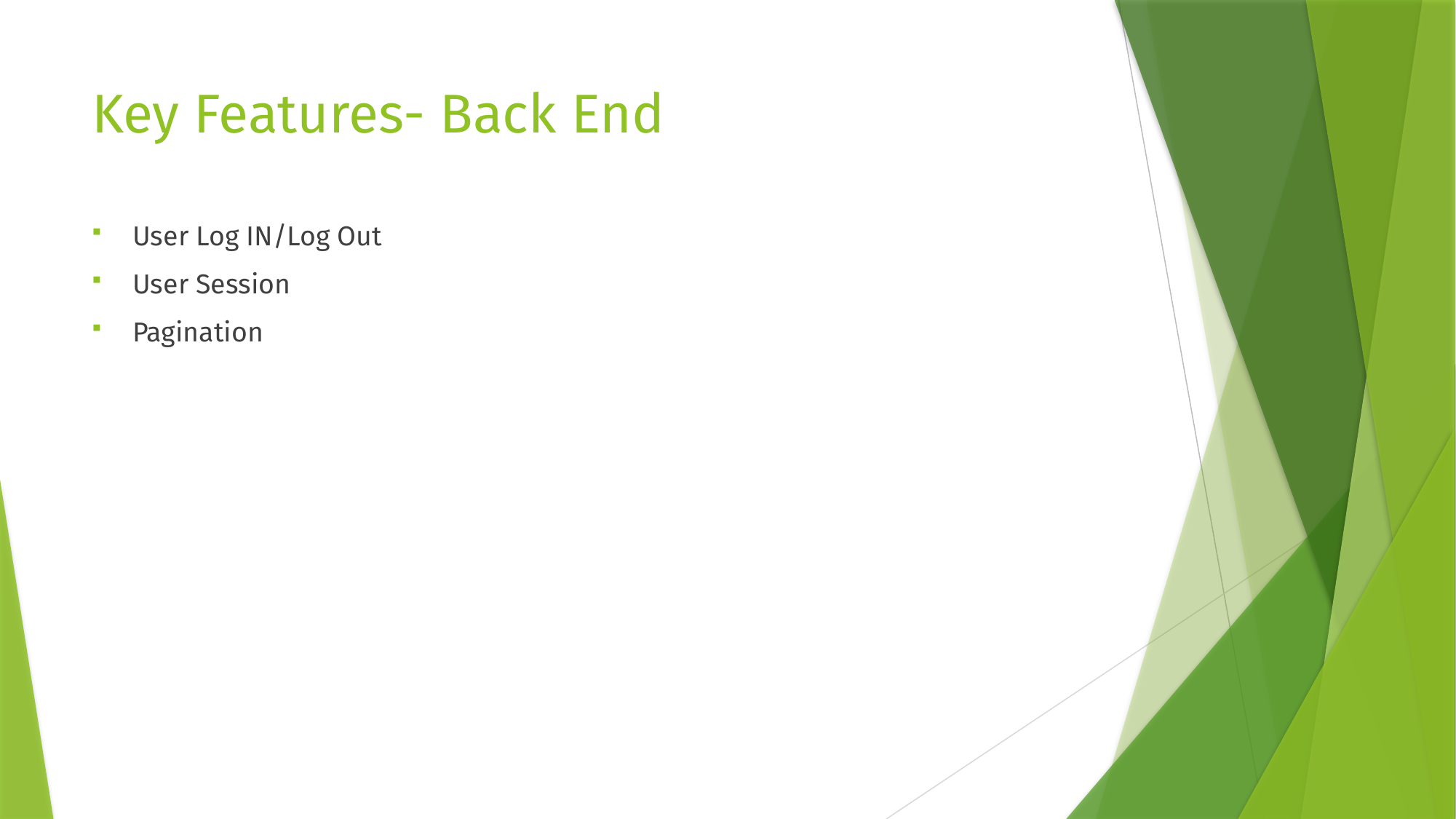

# Key Features- Back End

User Log IN/Log Out
User Session
Pagination